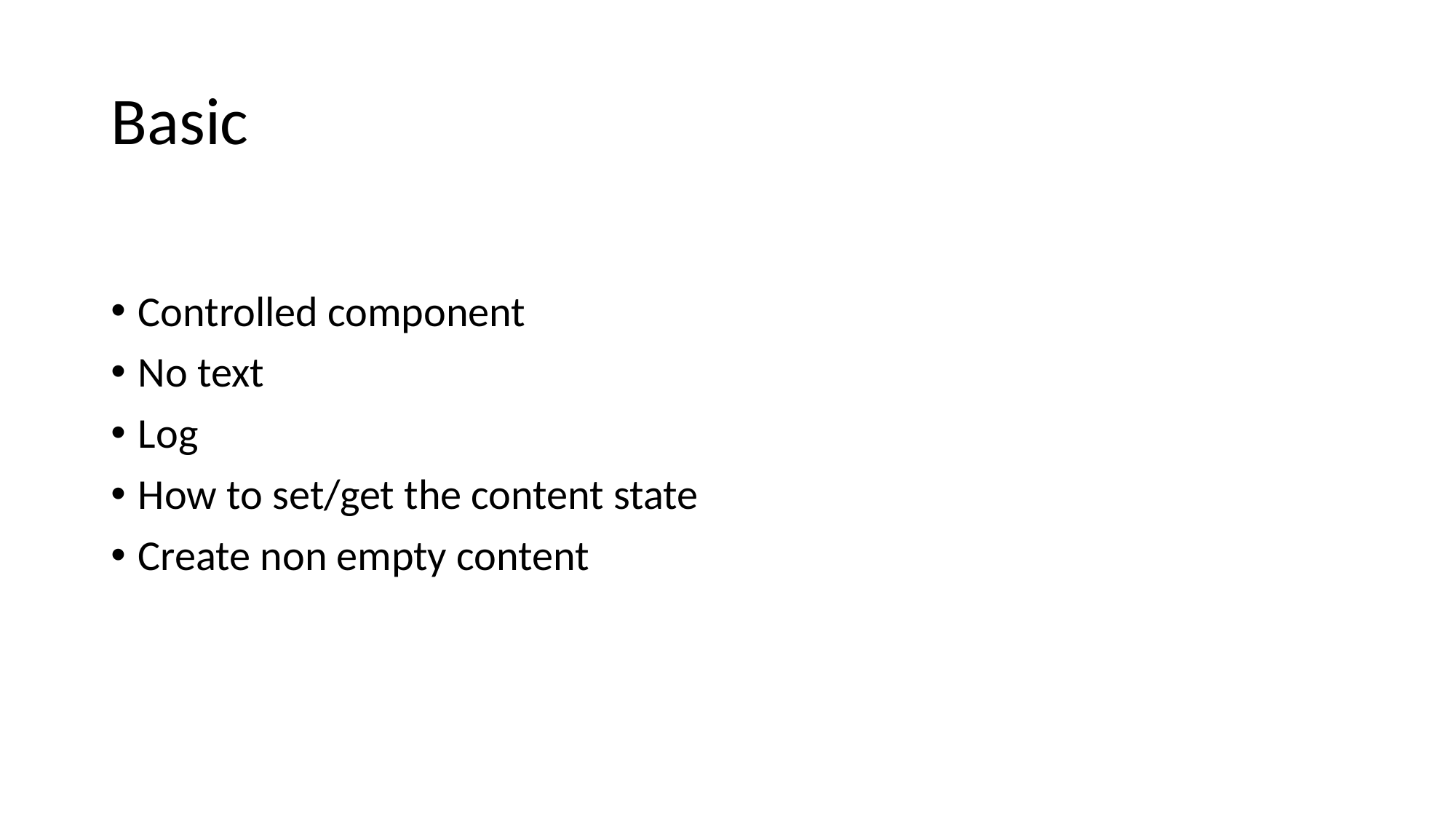

# Basic

Controlled component
No text
Log
How to set/get the content state
Create non empty content